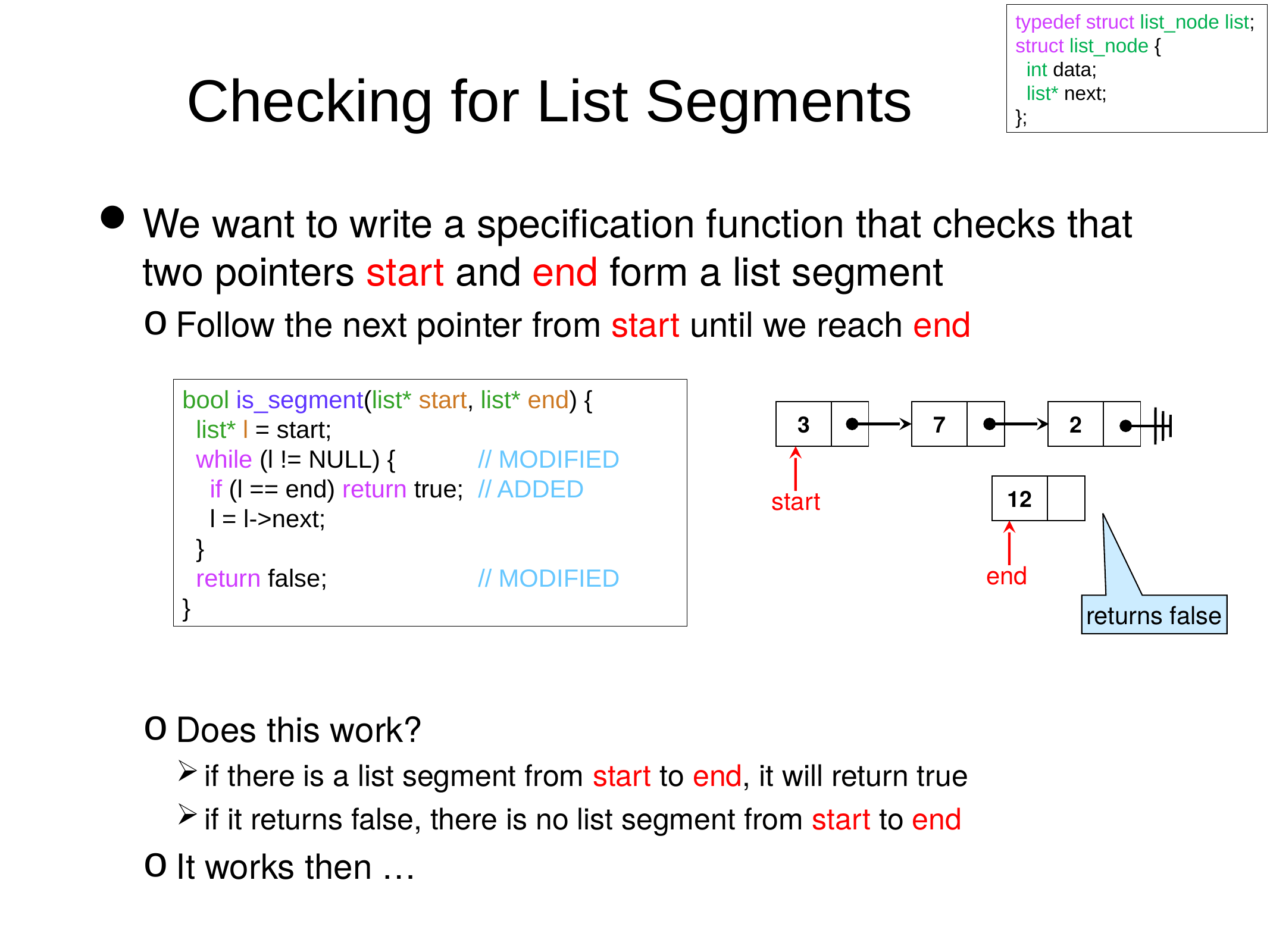

typedef struct list_node list;
struct list_node {
  int data;
  list* next;
};
# Checking for List Segments
We want to write a specification function that checks that two pointers start and end form a list segment
Follow the next pointer from start until we reach end

Does this work?
if there is a list segment from start to end, it will return true
if it returns false, there is no list segment from start to end
It works then …
bool is_segment(list* start, list* end) {
  list* l = start;
  while (l != NULL) {	// MODIFIED
    if (l == end) return true; 	// ADDED
    l = l->next;
  }
  return false; 	// MODIFIED
}
| 3 |  |
| --- | --- |
| 7 |  |
| --- | --- |
| 2 |  |
| --- | --- |
| 12 |  |
| --- | --- |
start
end
returns false